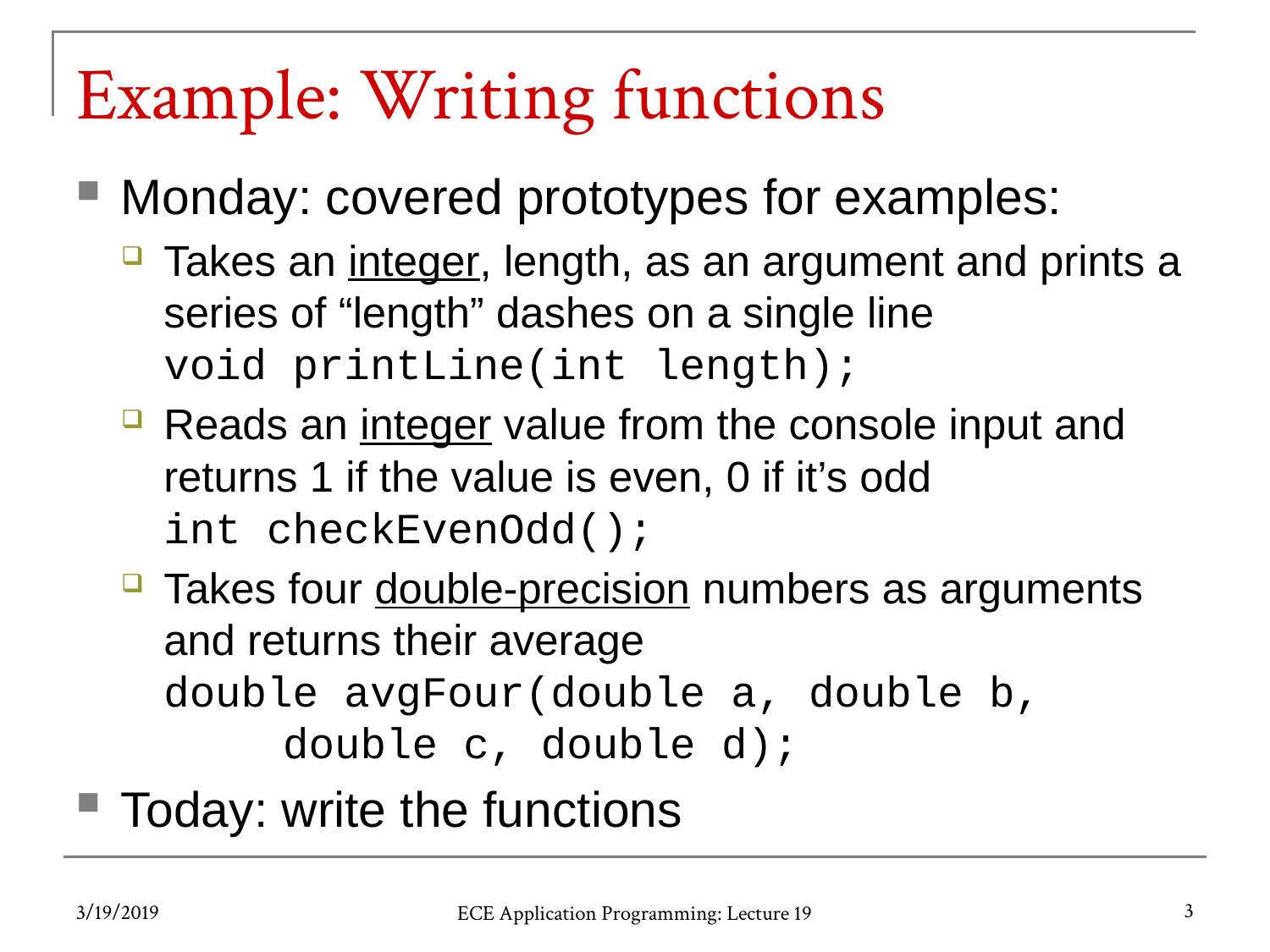

# Example: Writing functions
Monday: covered prototypes for examples:
Takes an integer, length, as an argument and prints a series of “length” dashes on a single line
void printLine(int length);
Reads an integer value from the console input and returns 1 if the value is even, 0 if it’s odd
int checkEvenOdd();
Takes four double-precision numbers as arguments and returns their average
double avgFour(double a, double b,
				double c, double d);
Today: write the functions
3/19/2019
3
ECE Application Programming: Lecture 19